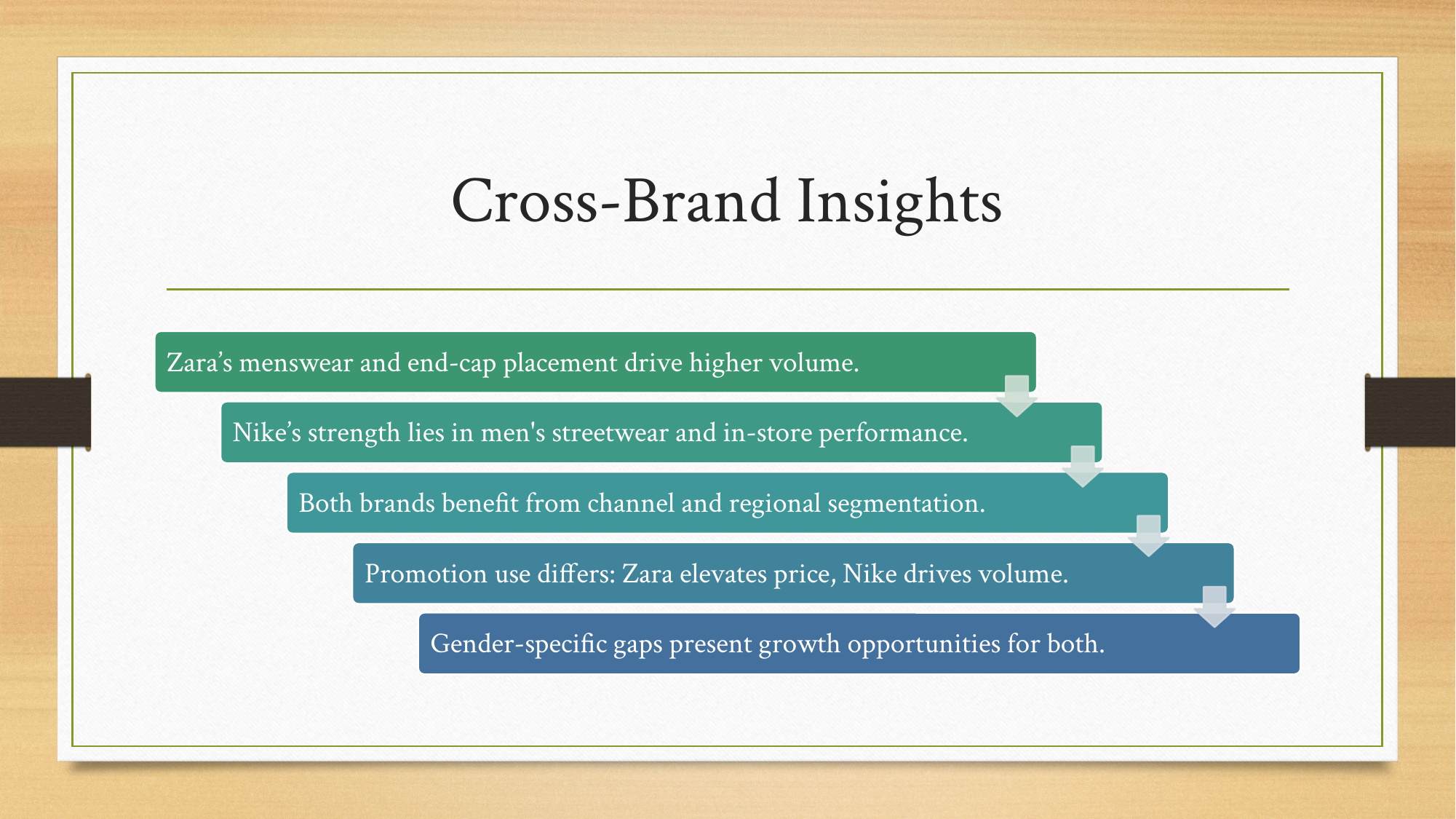

# Cross-Brand Insights
Zara’s menswear and end-cap placement drive higher volume.
Nike’s strength lies in men's streetwear and in-store performance.
Both brands benefit from channel and regional segmentation.
Promotion use differs: Zara elevates price, Nike drives volume.
Gender-specific gaps present growth opportunities for both.